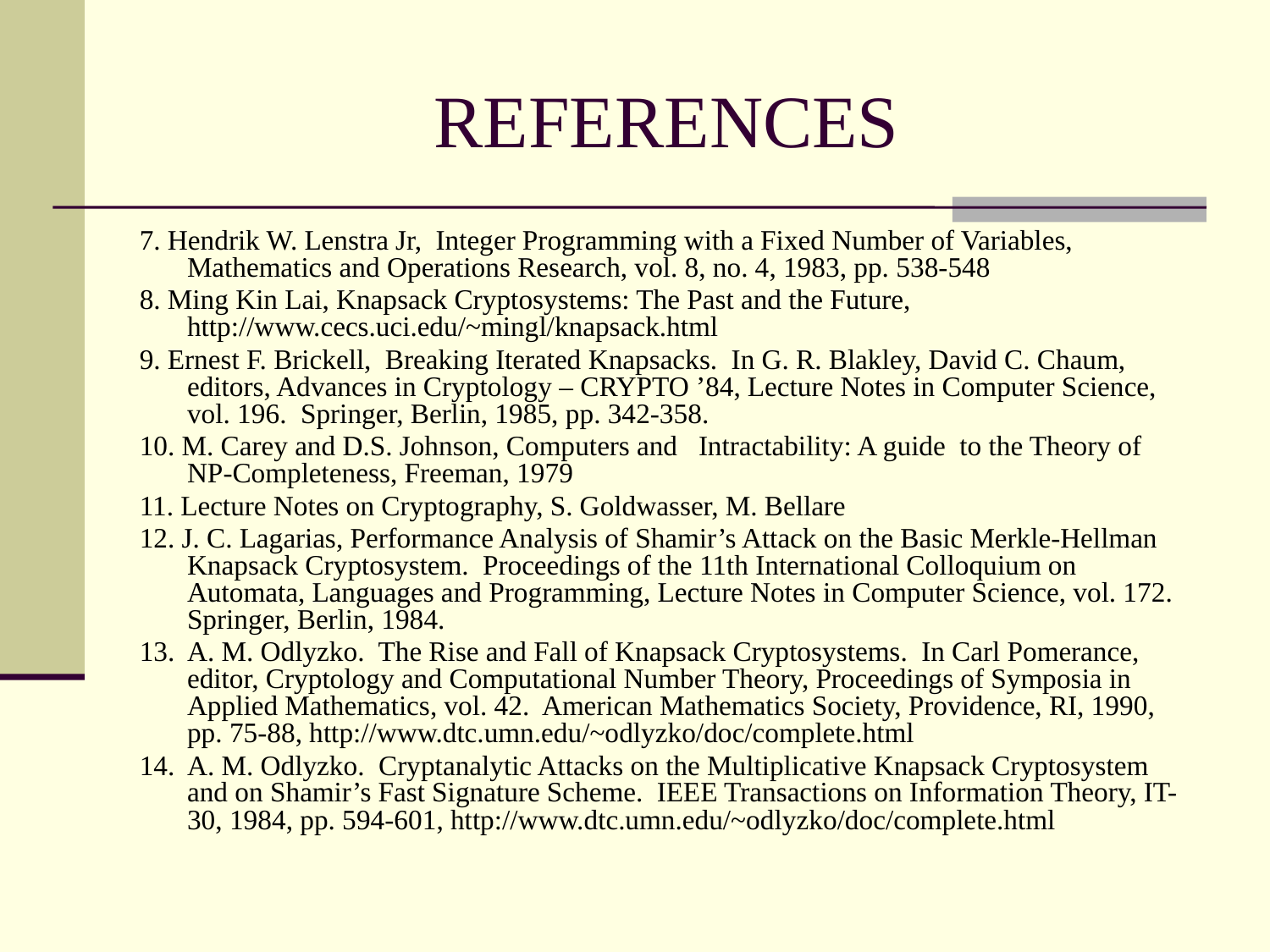

# REFERENCES
7. Hendrik W. Lenstra Jr,  Integer Programming with a Fixed Number of Variables,  Mathematics and Operations Research, vol. 8, no. 4, 1983, pp. 538-548
8. Ming Kin Lai, Knapsack Cryptosystems: The Past and the Future, http://www.cecs.uci.edu/~mingl/knapsack.html
9. Ernest F. Brickell,  Breaking Iterated Knapsacks.  In G. R. Blakley, David C. Chaum, editors, Advances in Cryptology – CRYPTO ’84, Lecture Notes in Computer Science, vol. 196.  Springer, Berlin, 1985, pp. 342-358.
10. M. Carey and D.S. Johnson, Computers and   Intractability: A guide  to the Theory of NP-Completeness, Freeman, 1979
11. Lecture Notes on Cryptography, S. Goldwasser, M. Bellare
12. J. C. Lagarias, Performance Analysis of Shamir’s Attack on the Basic Merkle-Hellman Knapsack Cryptosystem.  Proceedings of the 11th International Colloquium on Automata, Languages and Programming, Lecture Notes in Computer Science, vol. 172.  Springer, Berlin, 1984.
13.  A. M. Odlyzko.  The Rise and Fall of Knapsack Cryptosystems.  In Carl Pomerance, editor, Cryptology and Computational Number Theory, Proceedings of Symposia in Applied Mathematics, vol. 42.  American Mathematics Society, Providence, RI, 1990, pp. 75-88, http://www.dtc.umn.edu/~odlyzko/doc/complete.html
14.  A. M. Odlyzko.  Cryptanalytic Attacks on the Multiplicative Knapsack Cryptosystem and on Shamir’s Fast Signature Scheme.  IEEE Transactions on Information Theory, IT-30, 1984, pp. 594-601, http://www.dtc.umn.edu/~odlyzko/doc/complete.html